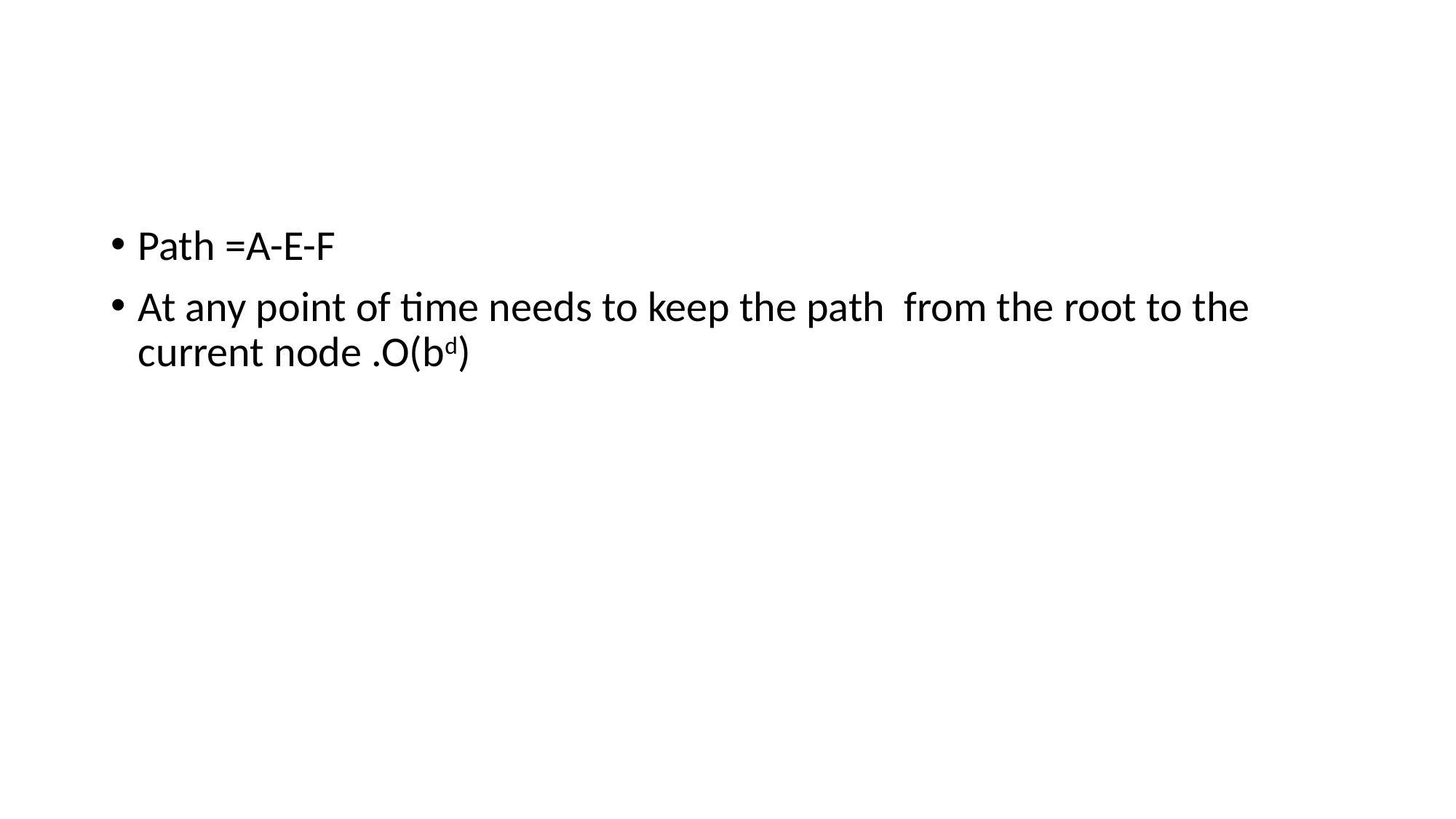

#
Path =A-E-F
At any point of time needs to keep the path  from the root to the current node .O(bd)